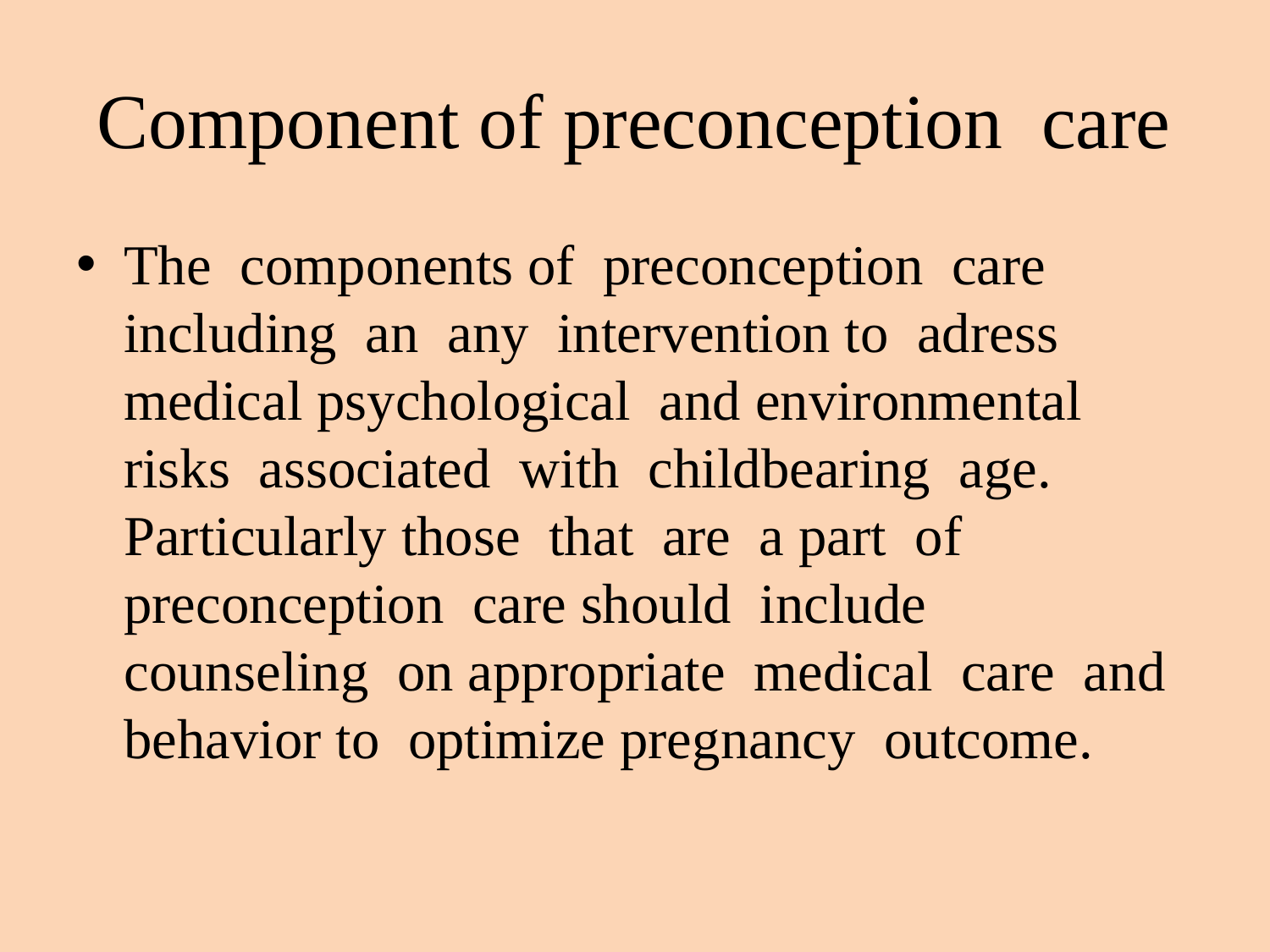

# Component of preconception  care
The  components of  preconception  care  including  an  any  intervention to  adress medical psychological  and environmental risks  associated  with  childbearing  age. Particularly those  that  are  a part  of preconception  care should  include  counseling  on appropriate  medical  care  and  behavior to  optimize pregnancy  outcome.